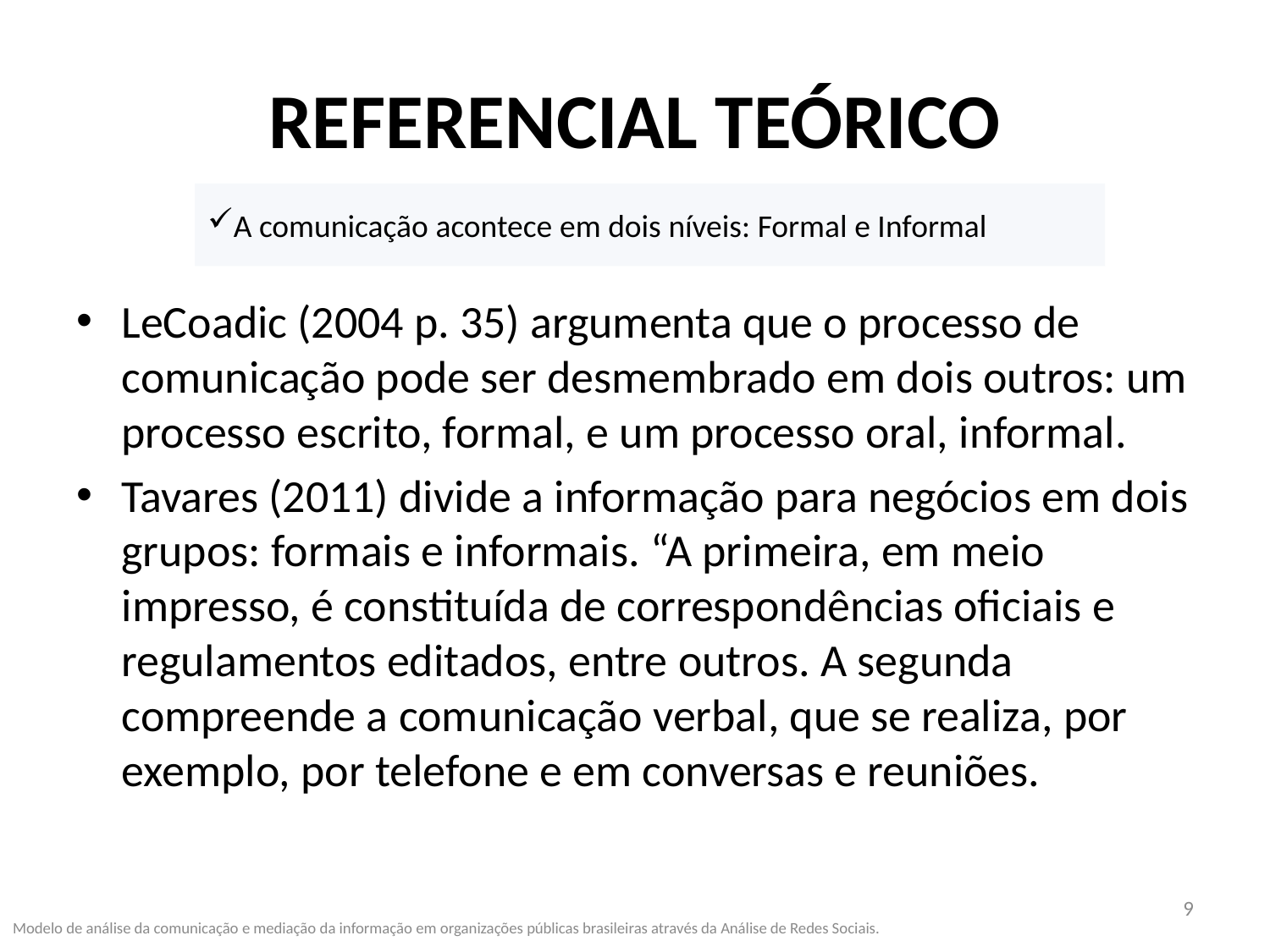

# Referencial teórico
A comunicação acontece em dois níveis: Formal e Informal
LeCoadic (2004 p. 35) argumenta que o processo de comunicação pode ser desmembrado em dois outros: um processo escrito, formal, e um processo oral, informal.
Tavares (2011) divide a informação para negócios em dois grupos: formais e informais. “A primeira, em meio impresso, é constituída de correspondências oficiais e regulamentos editados, entre outros. A segunda compreende a comunicação verbal, que se realiza, por exemplo, por telefone e em conversas e reuniões.
9
Modelo de análise da comunicação e mediação da informação em organizações públicas brasileiras através da Análise de Redes Sociais.